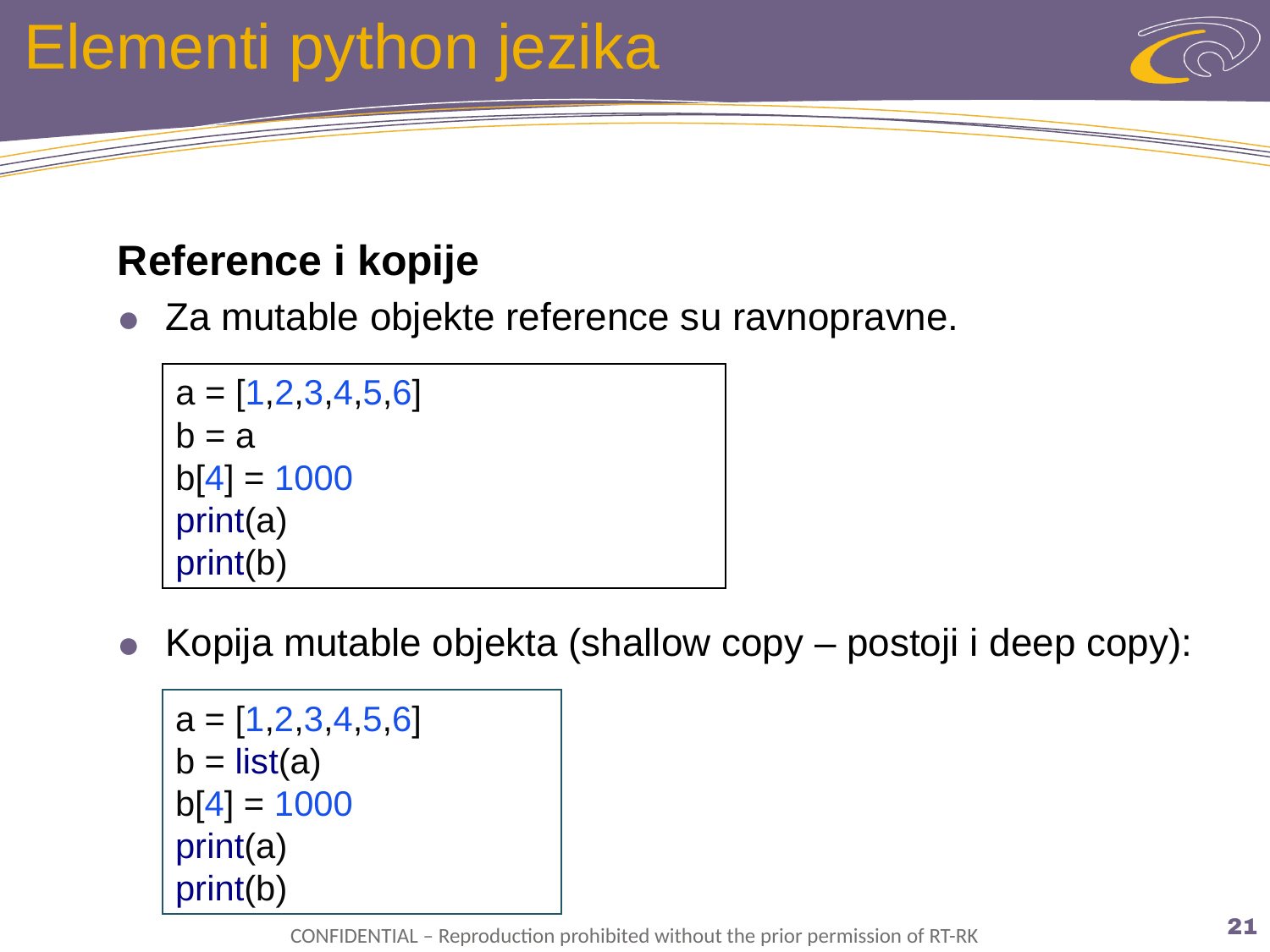

# Elementi python jezika
Reference i kopije
Za mutable objekte reference su ravnopravne.

Kopija mutable objekta (shallow copy – postoji i deep copy):

a = [1,2,3,4,5,6]
b = a
b[4] = 1000
print(a)
print(b)
a = [1,2,3,4,5,6]
b = list(a)
b[4] = 1000
print(a)
print(b)